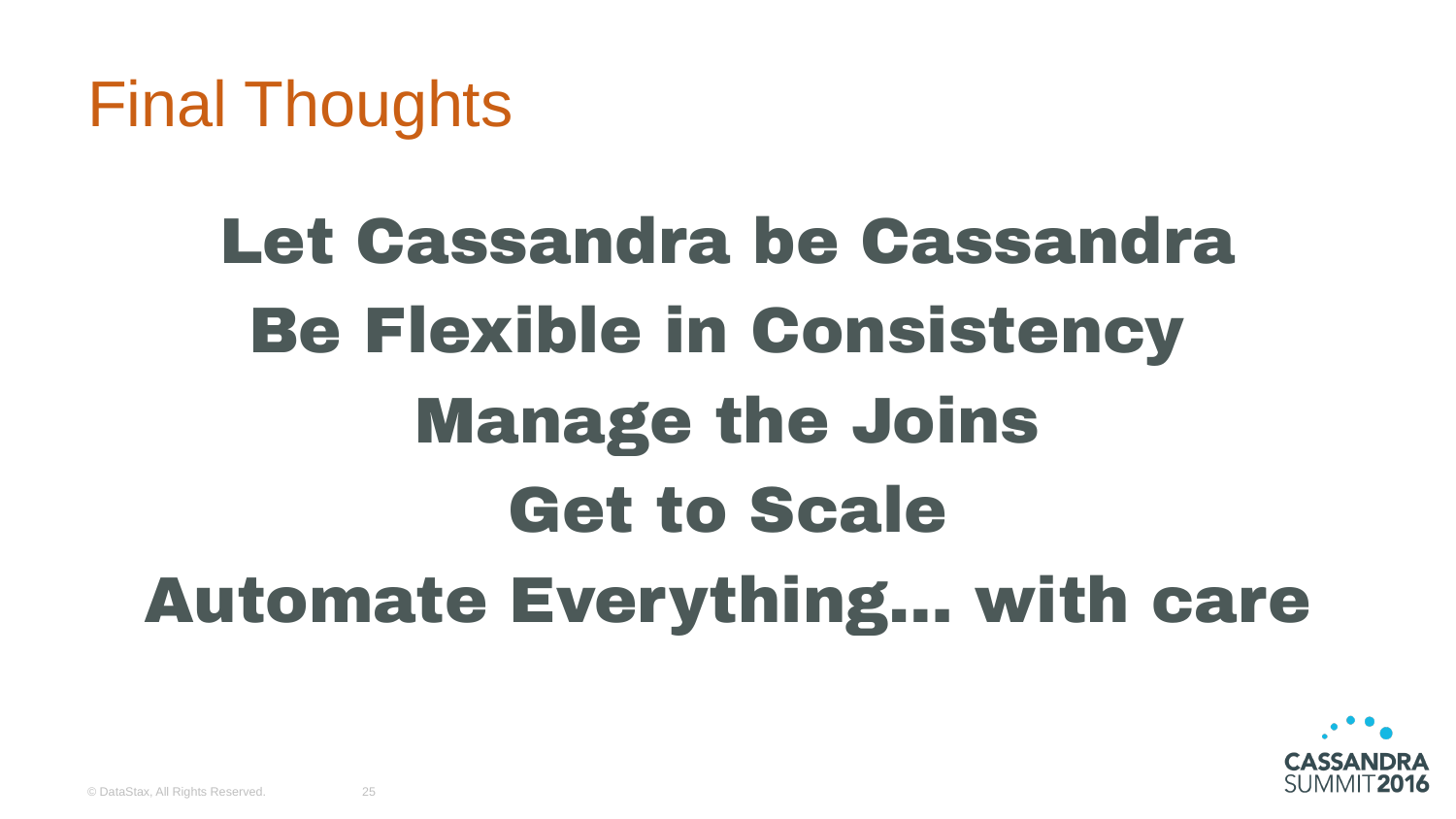

# Final Thoughts
Let Cassandra be Cassandra
Be Flexible in Consistency
Manage the Joins
Get to Scale
Automate Everything… with care

© DataStax, All Rights Reserved.
25